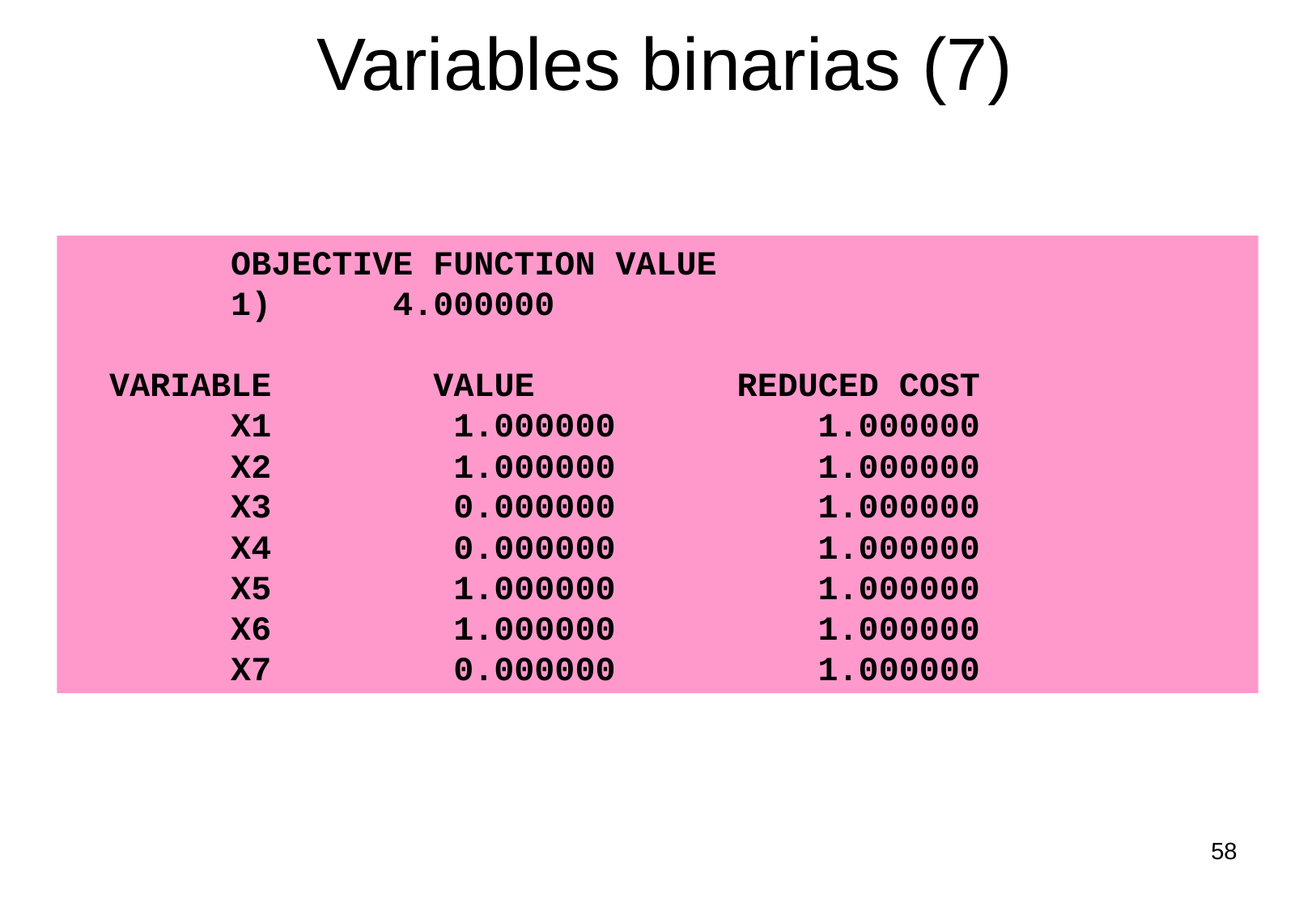

Variables binarias (7)
        OBJECTIVE FUNCTION VALUE
        1)      4.000000

  VARIABLE        VALUE          REDUCED COST
        X1         1.000000          1.000000
        X2         1.000000          1.000000
        X3         0.000000          1.000000
        X4         0.000000          1.000000
        X5         1.000000          1.000000
        X6         1.000000          1.000000
        X7         0.000000          1.000000
58